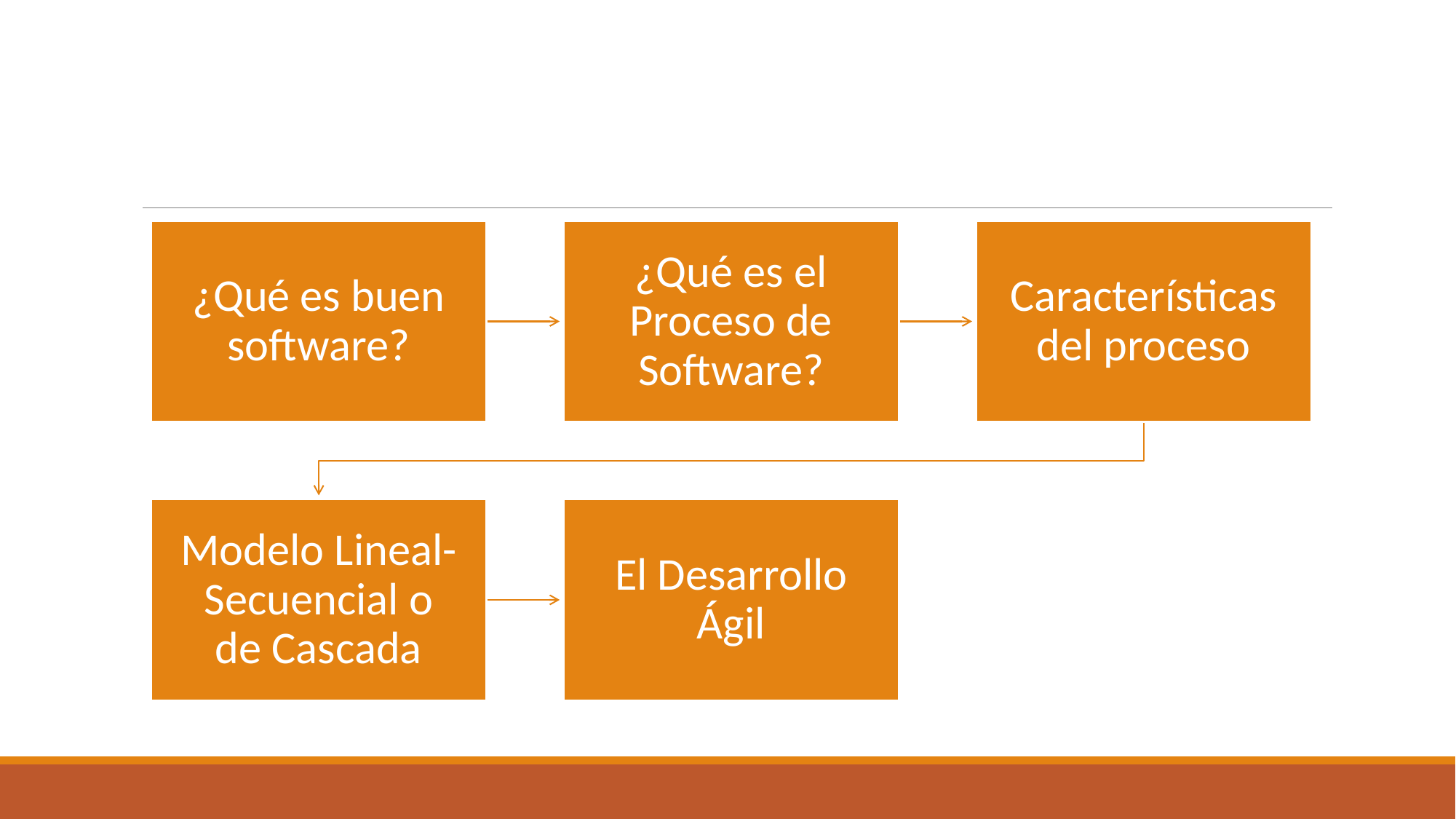

#

¿Qué es buen software?

¿Qué es el Proceso de Software?

Características del proceso

Modelo Lineal-Secuencial o de Cascada
El Desarrollo Ágil